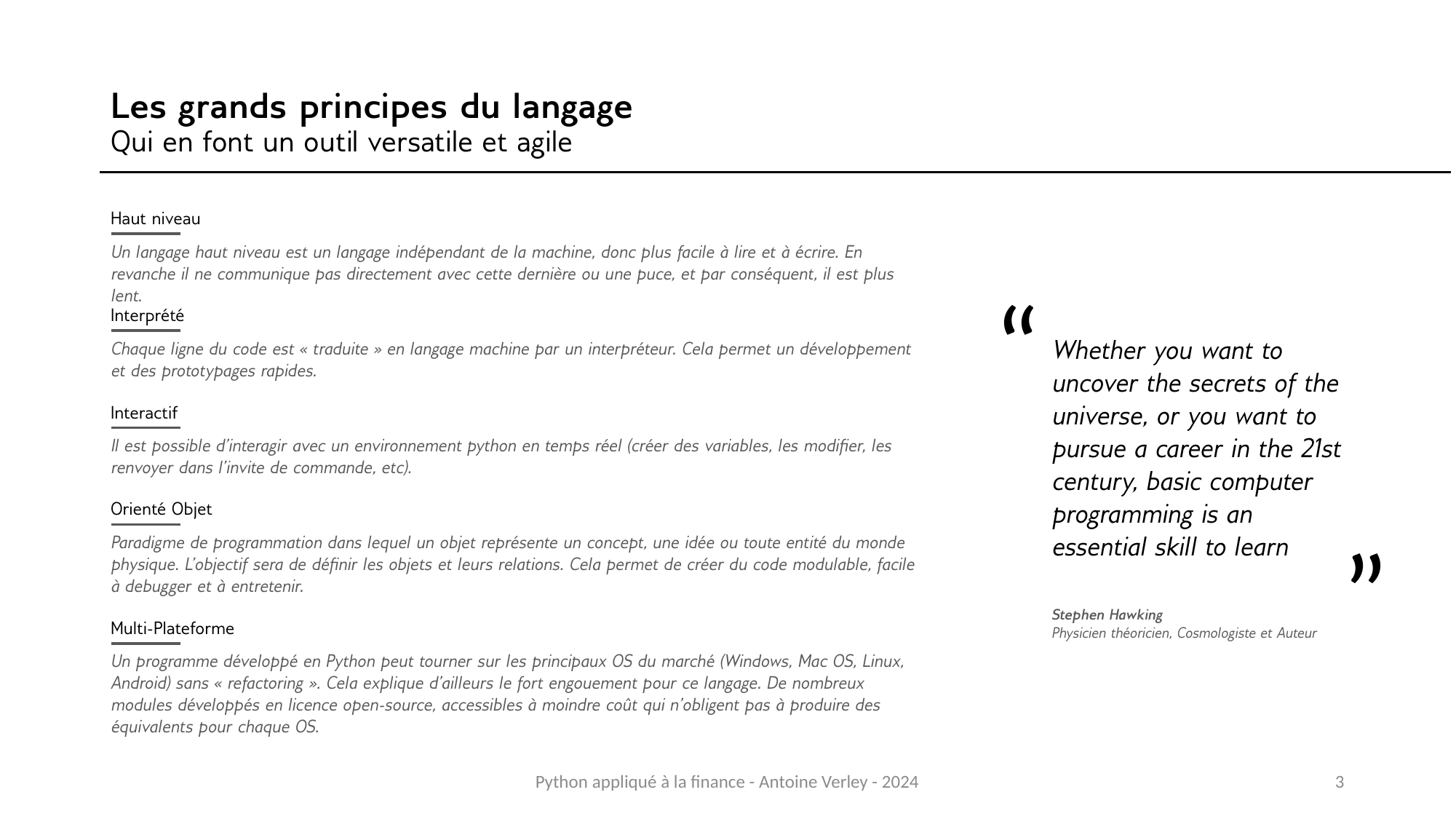

# Les grands principes du langage Qui en font un outil versatile et agile
Haut niveau
Un langage haut niveau est un langage indépendant de la machine, donc plus facile à lire et à écrire. En revanche il ne communique pas directement avec cette dernière ou une puce, et par conséquent, il est plus lent.
“
Whether you want to uncover the secrets of the universe, or you want to pursue a career in the 21st century, basic computer programming is an essential skill to learn
“
Stephen Hawking
Physicien théoricien, Cosmologiste et Auteur
Interprété
Chaque ligne du code est « traduite » en langage machine par un interpréteur. Cela permet un développement et des prototypages rapides.
Interactif
Il est possible d’interagir avec un environnement python en temps réel (créer des variables, les modifier, les renvoyer dans l’invite de commande, etc).
Orienté Objet
Paradigme de programmation dans lequel un objet représente un concept, une idée ou toute entité du monde physique. L’objectif sera de définir les objets et leurs relations. Cela permet de créer du code modulable, facile à debugger et à entretenir.
Multi-Plateforme
Un programme développé en Python peut tourner sur les principaux OS du marché (Windows, Mac OS, Linux,  Android) sans « refactoring ». Cela explique d’ailleurs le fort engouement pour ce langage. De nombreux modules développés en licence open-source, accessibles à moindre coût qui n’obligent pas à produire des équivalents pour chaque OS.
Python appliqué à la finance - Antoine Verley - 2024
3